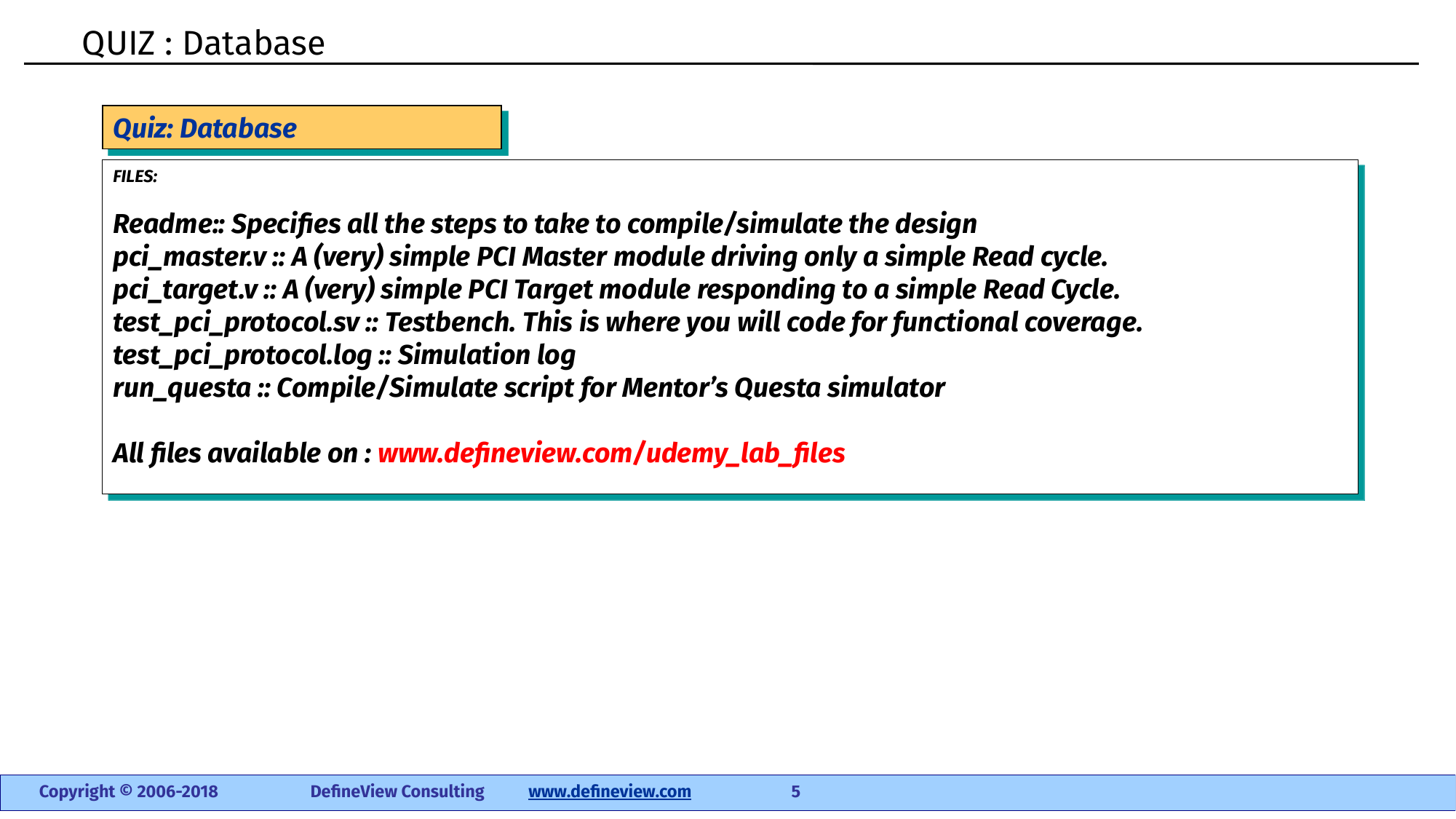

# QUIZ : Database
Quiz: Database
FILES:

Readme:: Specifies all the steps to take to compile/simulate the design
pci_master.v :: A (very) simple PCI Master module driving only a simple Read cycle.
pci_target.v :: A (very) simple PCI Target module responding to a simple Read Cycle.
test_pci_protocol.sv :: Testbench. This is where you will code for functional coverage.
test_pci_protocol.log :: Simulation log
run_questa :: Compile/Simulate script for Mentor’s Questa simulator

All files available on : www.defineview.com/udemy_lab_files